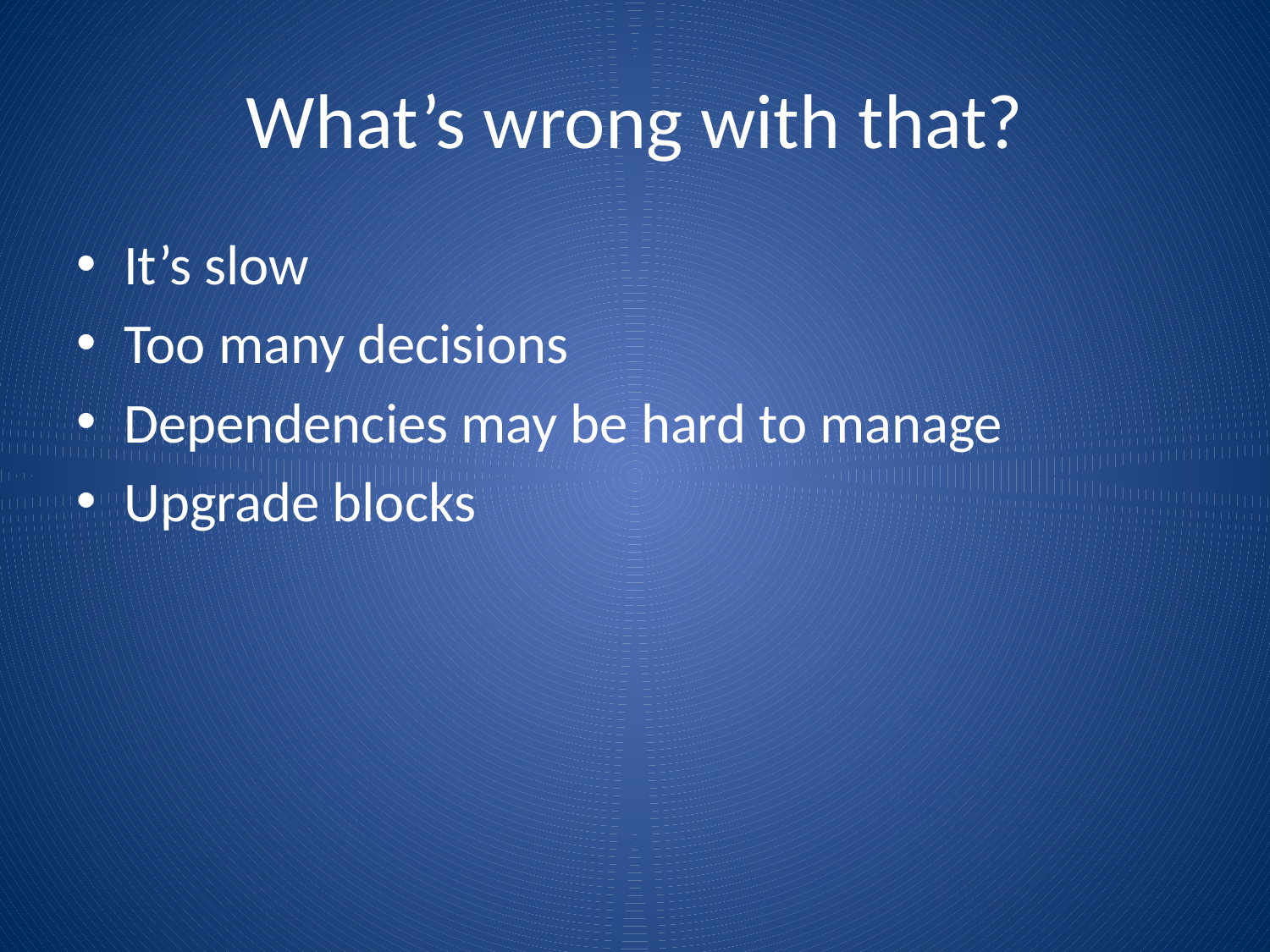

# What’s wrong with that?
It’s slow
Too many decisions
Dependencies may be hard to manage
Upgrade blocks